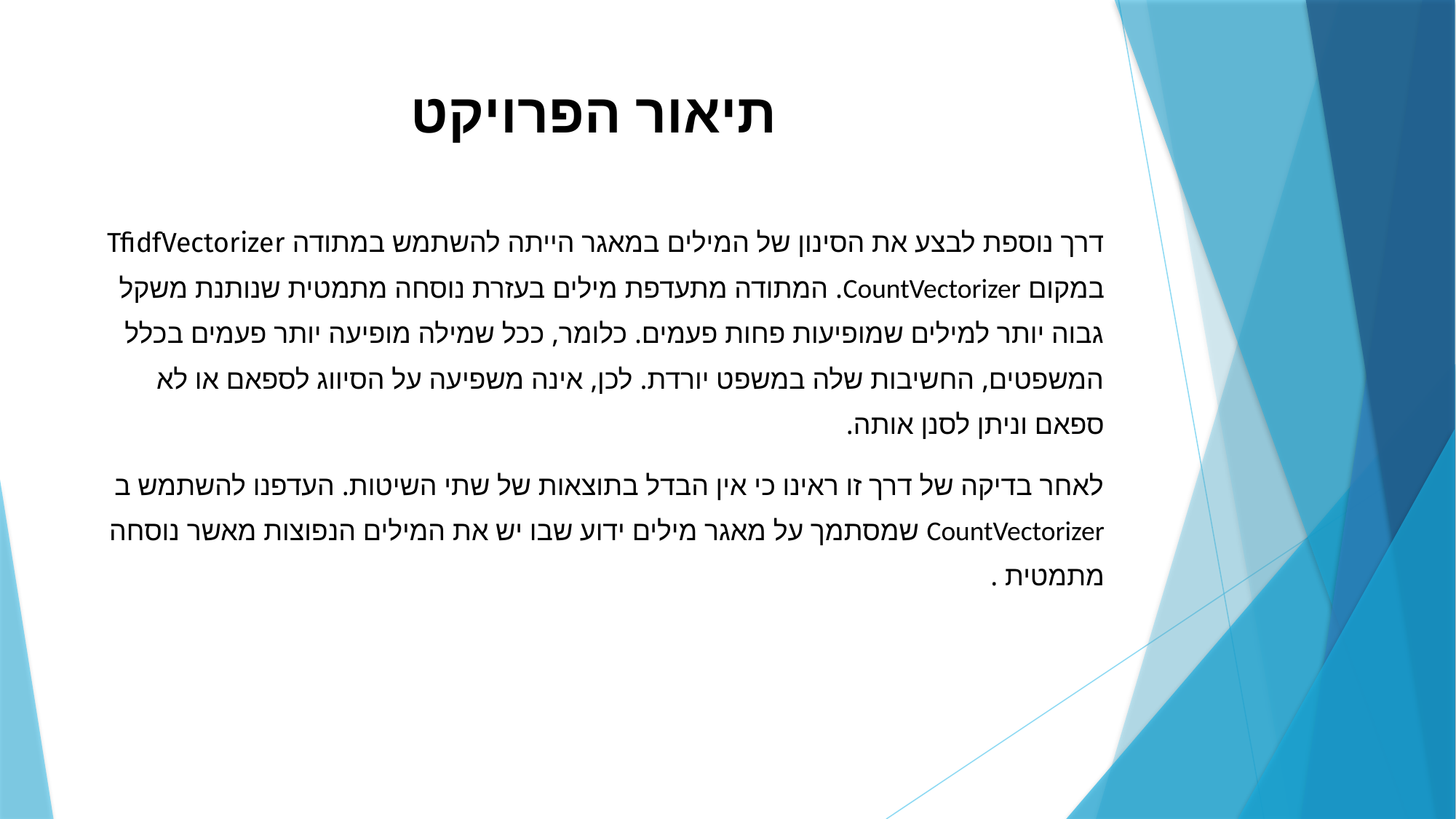

# תיאור הפרויקט
דרך נוספת לבצע את הסינון של המילים במאגר הייתה להשתמש במתודה TfidfVectorizer במקום CountVectorizer. המתודה מתעדפת מילים בעזרת נוסחה מתמטית שנותנת משקל גבוה יותר למילים שמופיעות פחות פעמים. כלומר, ככל שמילה מופיעה יותר פעמים בכלל המשפטים, החשיבות שלה במשפט יורדת. לכן, אינה משפיעה על הסיווג לספאם או לא ספאם וניתן לסנן אותה.
לאחר בדיקה של דרך זו ראינו כי אין הבדל בתוצאות של שתי השיטות. העדפנו להשתמש ב CountVectorizer שמסתמך על מאגר מילים ידוע שבו יש את המילים הנפוצות מאשר נוסחה מתמטית .